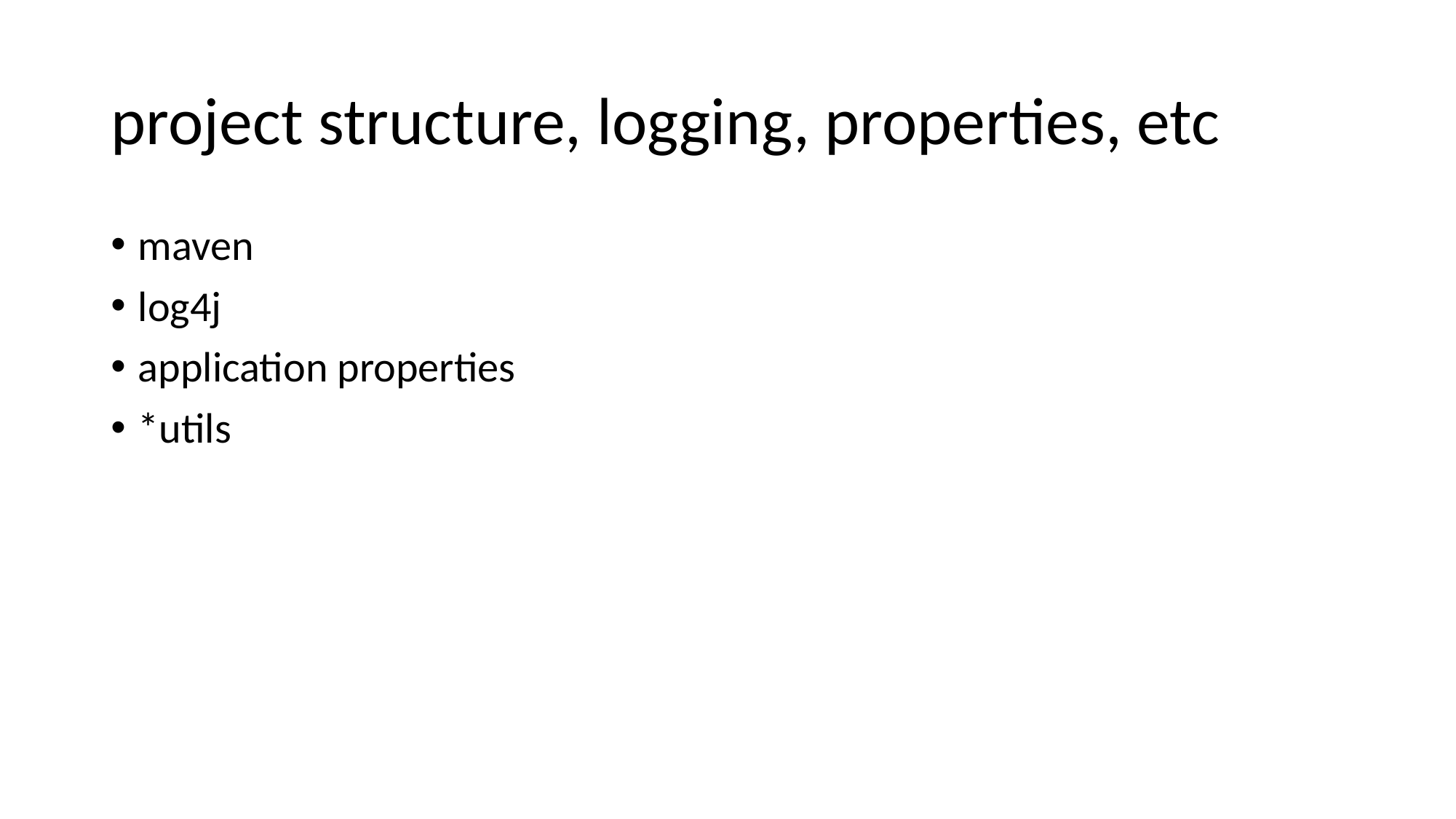

# project structure, logging, properties, etc
maven
log4j
application properties
*utils